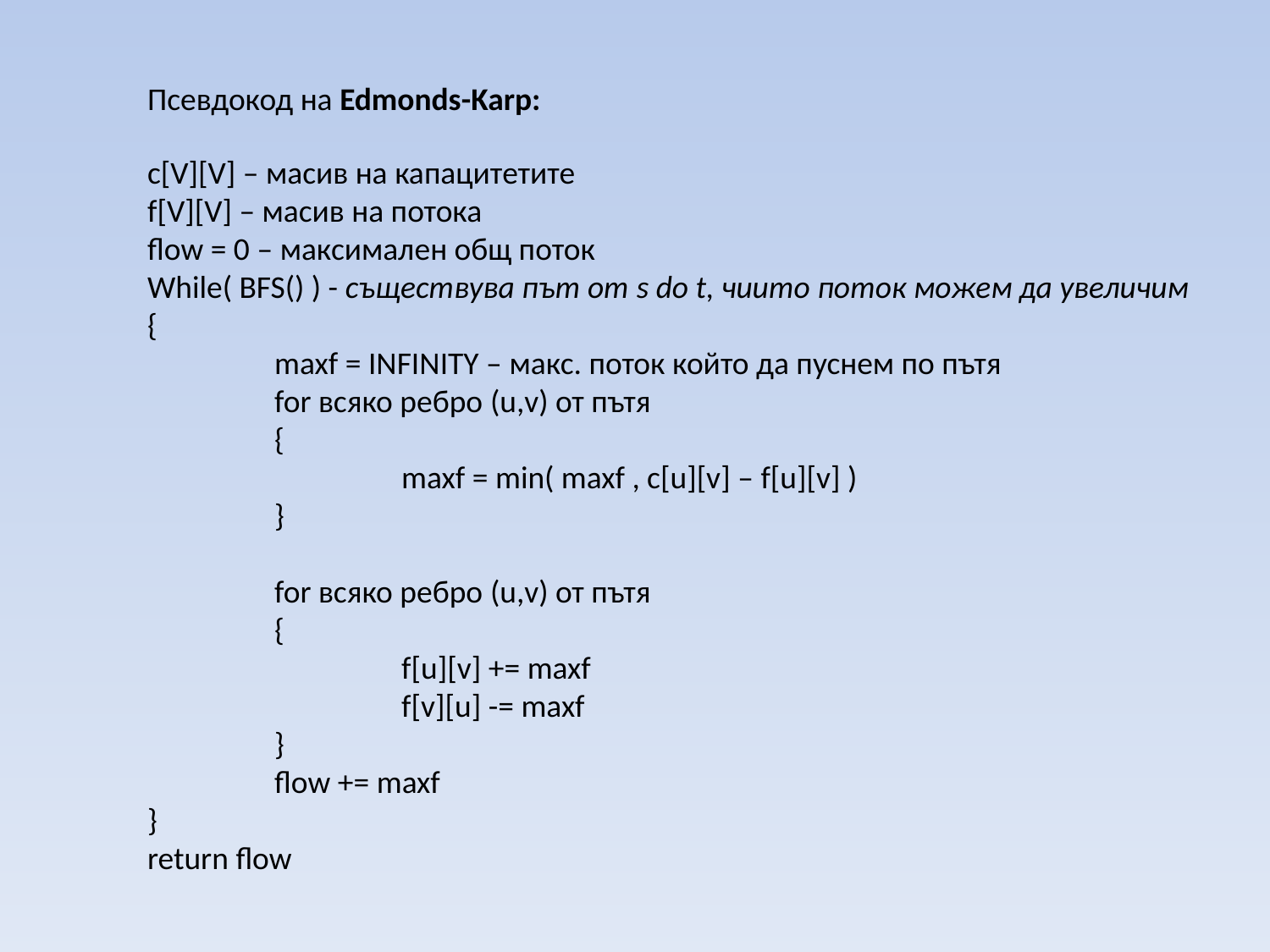

Псевдокод на Edmonds-Karp:
c[V][V] – масив на капацитетите
f[V][V] – масив на потока
flow = 0 – максимален общ поток
While( BFS() ) - съществува път от s do t, чиито поток можем да увеличим
{
	maxf = INFINITY – макс. поток който да пуснем по пътя
	for всяко ребро (u,v) от пътя
	{
		maxf = min( maxf , c[u][v] – f[u][v] )
	}

	for всяко ребро (u,v) от пътя
	{
		f[u][v] += maxf
		f[v][u] -= maxf
	}
	flow += maxf
}
return flow